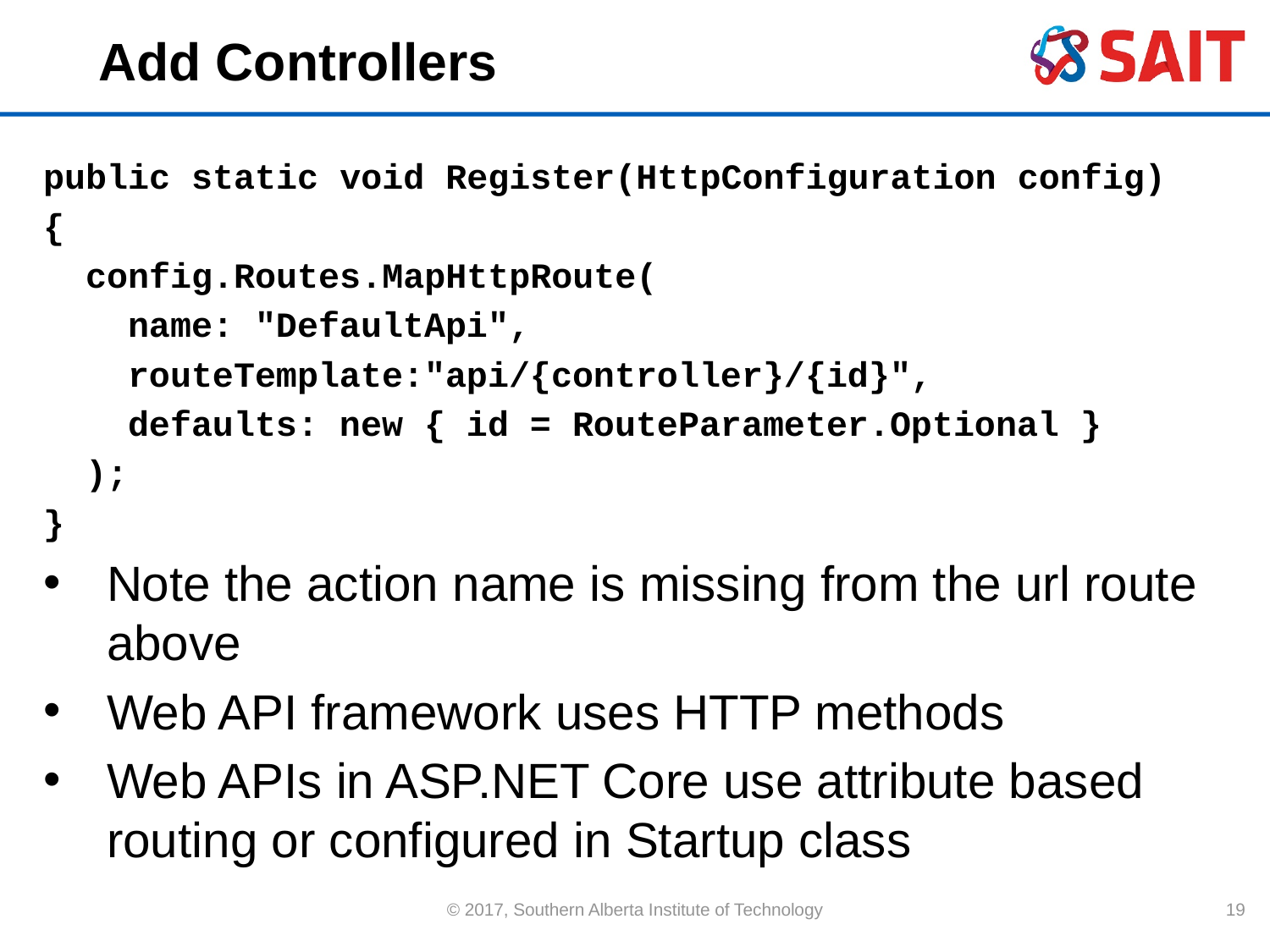

# Add Controllers
public static void Register(HttpConfiguration config)
{
  config.Routes.MapHttpRoute(
    name: "DefaultApi",
    routeTemplate:"api/{controller}/{id}",
    defaults: new { id = RouteParameter.Optional }
  );
}
Note the action name is missing from the url route above
Web API framework uses HTTP methods
Web APIs in ASP.NET Core use attribute based routing or configured in Startup class